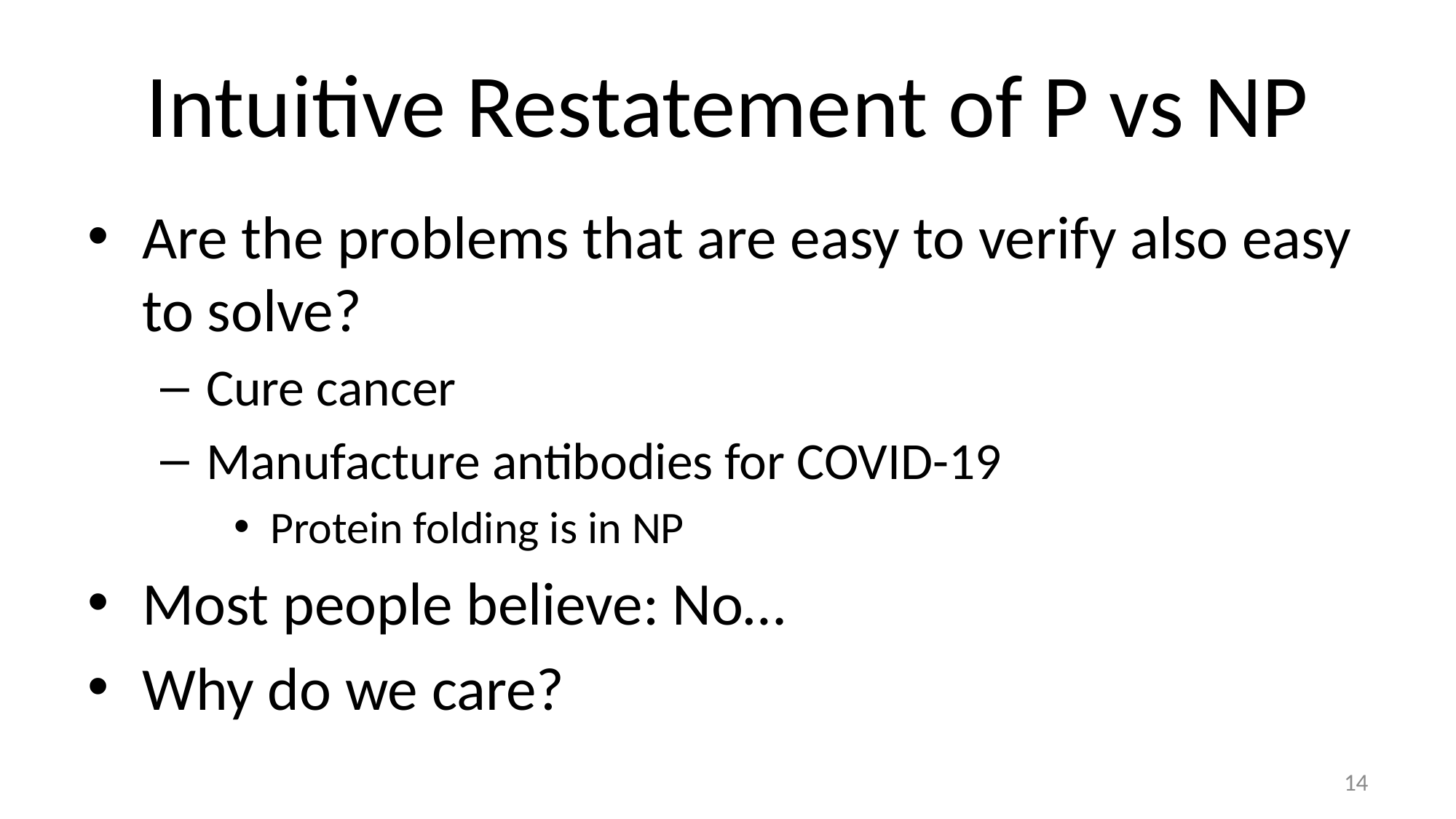

# Intuitive Restatement of P vs NP
Are the problems that are easy to verify also easy to solve?
Cure cancer
Manufacture antibodies for COVID-19
Protein folding is in NP
Most people believe: No…
Why do we care?
14